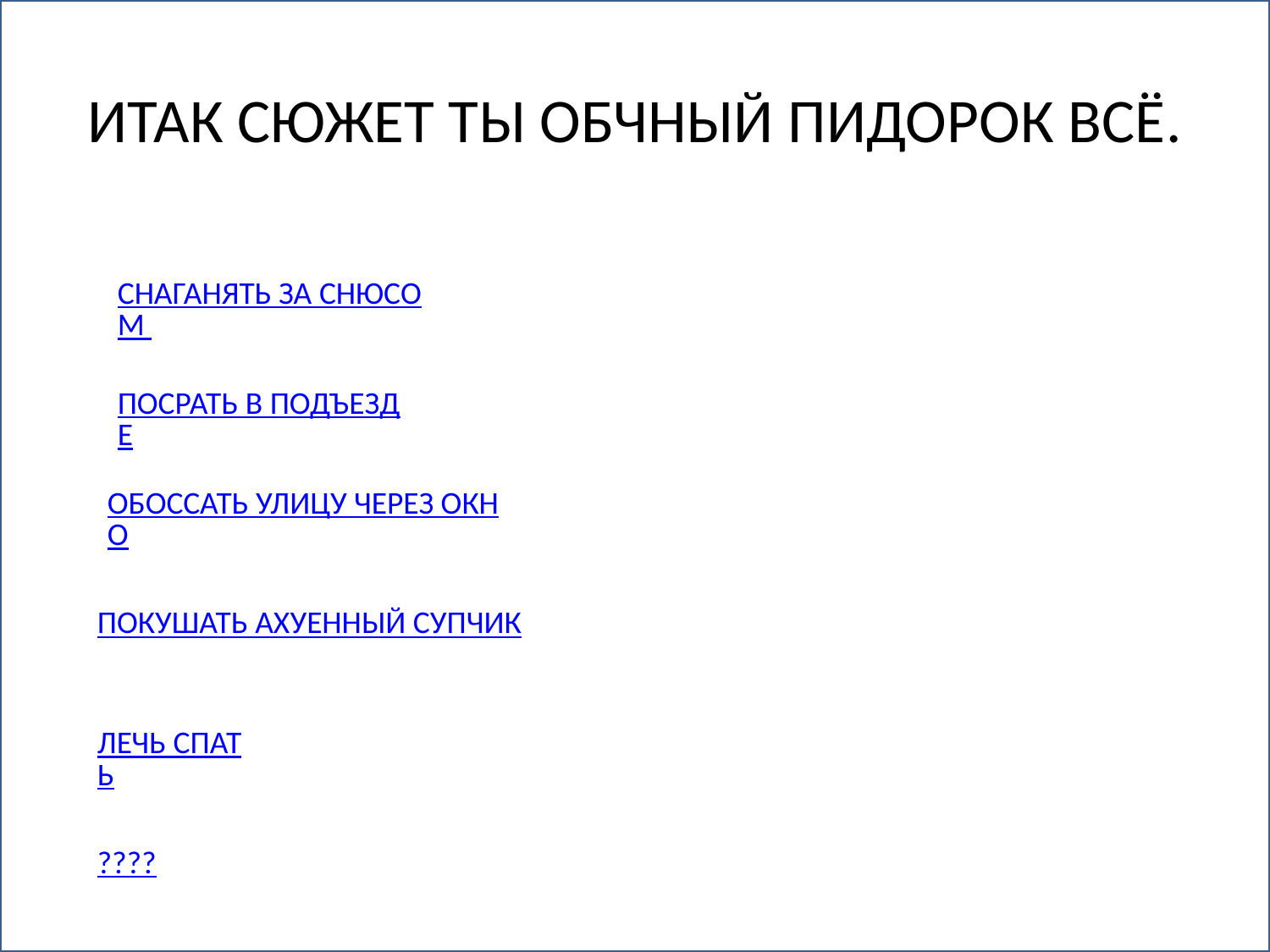

# ИТАК СЮЖЕТ ТЫ ОБЧНЫЙ ПИДОРОК ВСЁ.
СНАГАНЯТЬ ЗА СНЮСОМ
ПОСРАТЬ В ПОДЪЕЗДЕ
ОБОССАТЬ УЛИЦУ ЧЕРЕЗ ОКНО
ПОКУШАТЬ АХУЕННЫЙ СУПЧИК
ЛЕЧЬ СПАТЬ
????